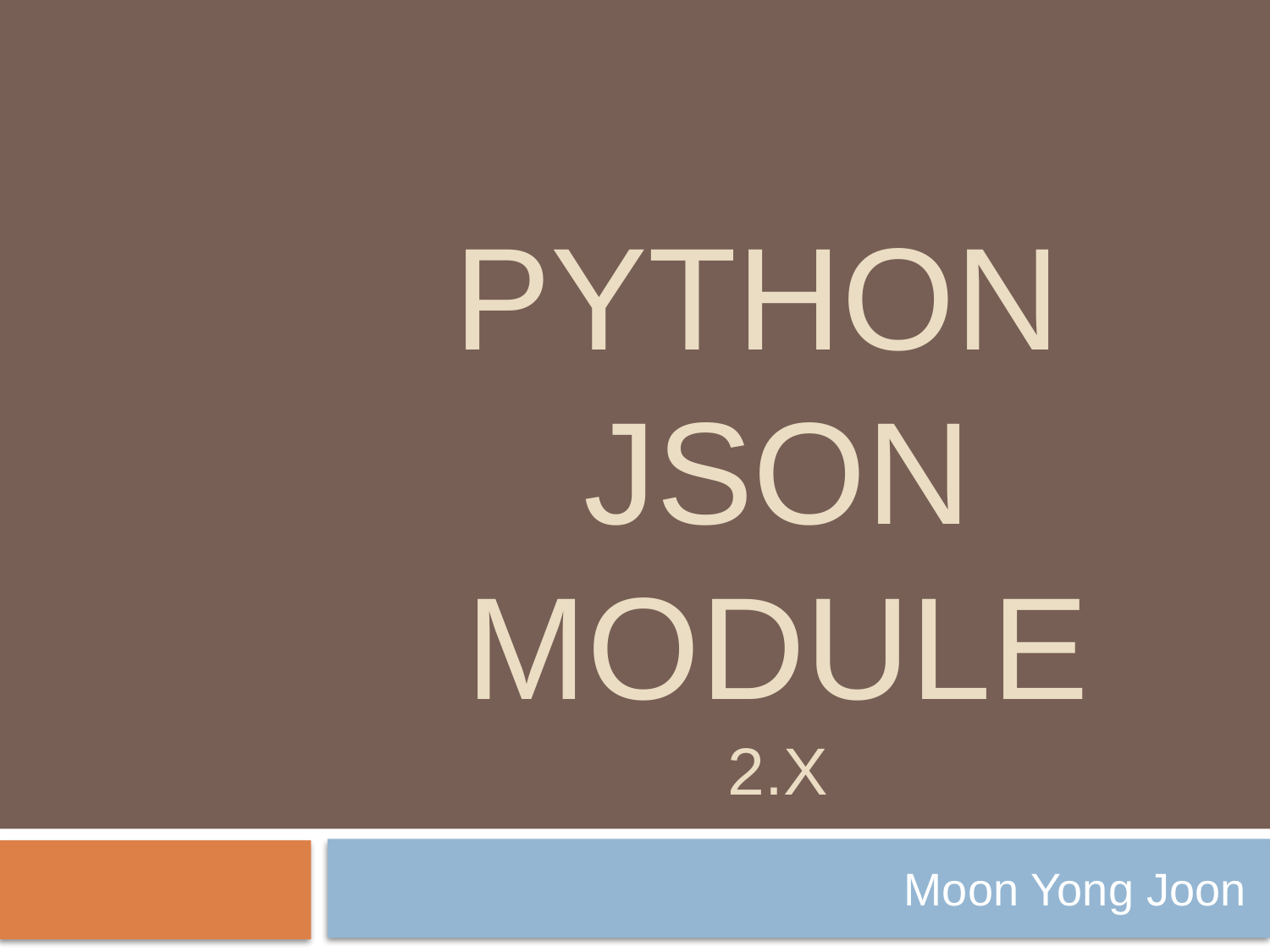

# Python JSon Module 2.x
Moon Yong Joon